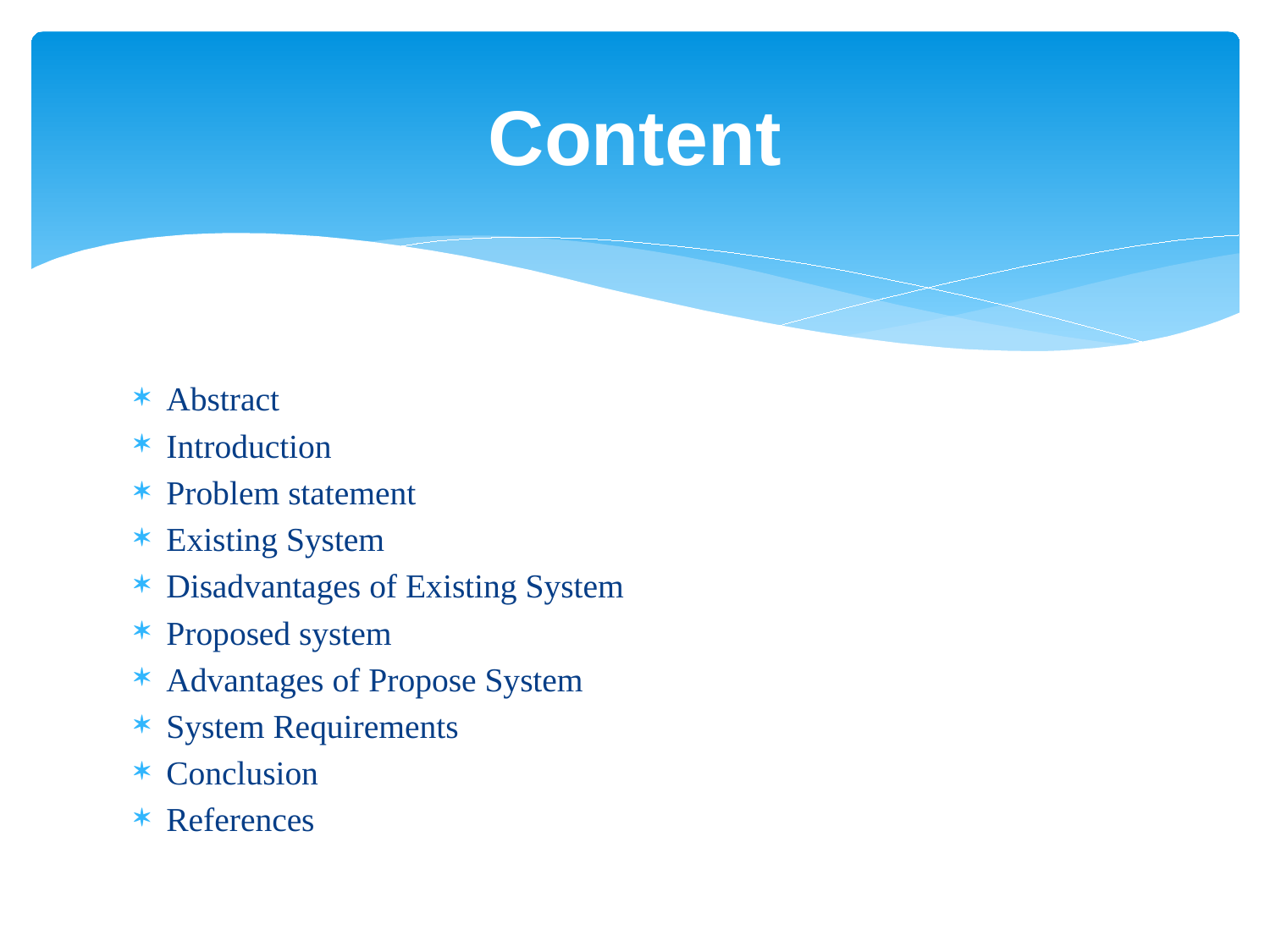

# Content
Abstract
Introduction
Problem statement
Existing System
Disadvantages of Existing System
Proposed system
Advantages of Propose System
System Requirements
Conclusion
References